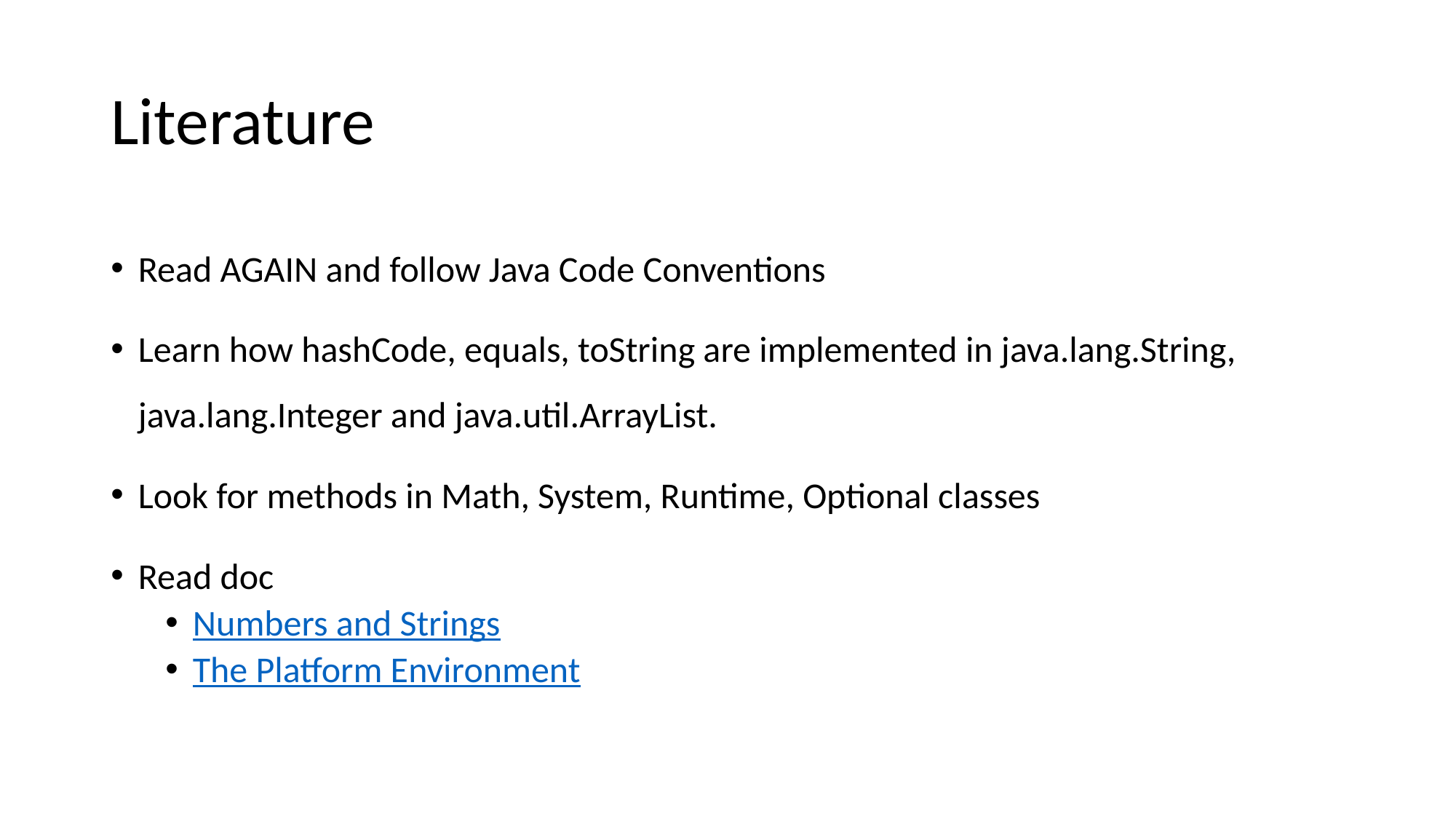

# Literature
Read AGAIN and follow Java Code Conventions
Learn how hashCode, equals, toString are implemented in java.lang.String, java.lang.Integer and java.util.ArrayList.
Look for methods in Math, System, Runtime, Optional classes
Read doc
Numbers and Strings
The Platform Environment